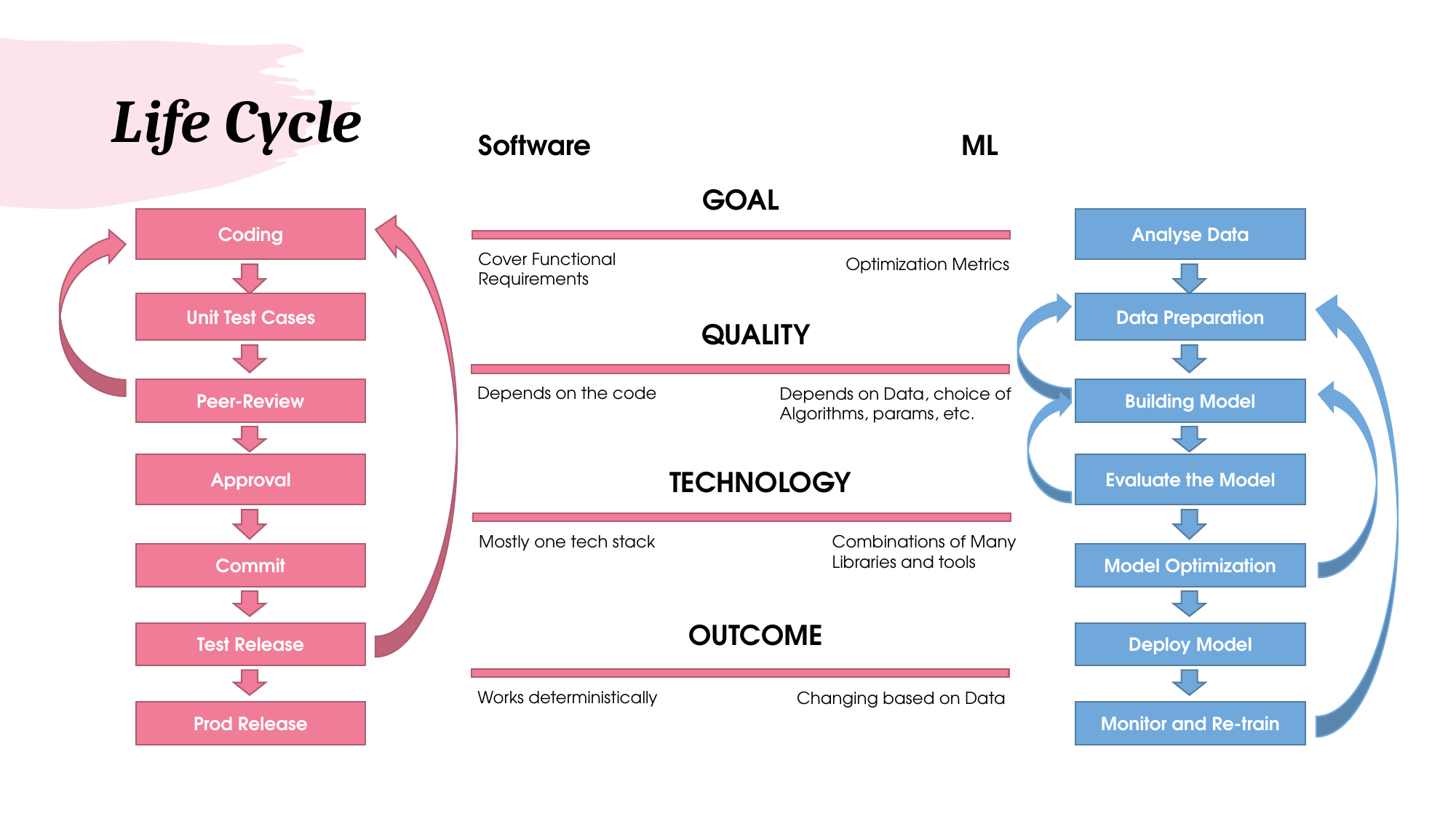

# Life Cycle
Software
ML
GOAL

Cover Functional
Requirements
Optimization Metrics
Coding

Unit Test Cases

Peer-Review

Approval

Commit

Test Release

Prod Release
Analyse Data

Data Preparation

Building Model

Evaluate the Model

Model Optimization

Deploy Model

Monitor and Re-train

QUALITY

Depends on the code
Depends on Data, choice of
Algorithms, params, etc.

TECHNOLOGY

Mostly one tech stack
Combinations of Many
Libraries and tools

OUTCOME

Works deterministically
Changing based on Data